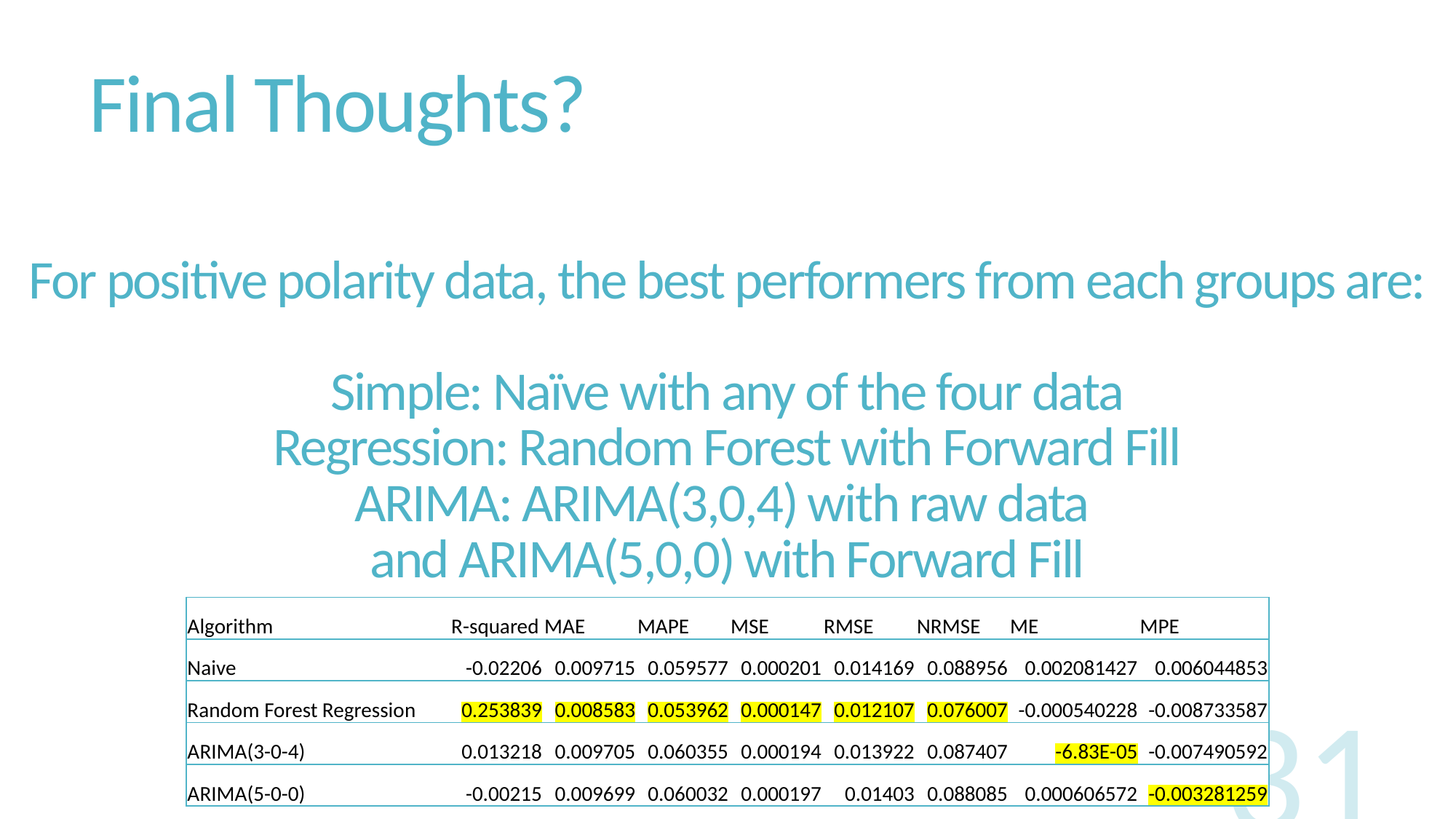

Final Thoughts?
For positive polarity data, the best performers from each groups are:

Simple: Naïve with any of the four data
Regression: Random Forest with Forward Fill
ARIMA: ARIMA(3,0,4) with raw data
and ARIMA(5,0,0) with Forward Fill
| Algorithm | R-squared | MAE | MAPE | MSE | RMSE | NRMSE | ME | MPE |
| --- | --- | --- | --- | --- | --- | --- | --- | --- |
| Naive | -0.02206 | 0.009715 | 0.059577 | 0.000201 | 0.014169 | 0.088956 | 0.002081427 | 0.006044853 |
| Random Forest Regression | 0.253839 | 0.008583 | 0.053962 | 0.000147 | 0.012107 | 0.076007 | -0.000540228 | -0.008733587 |
| ARIMA(3-0-4) | 0.013218 | 0.009705 | 0.060355 | 0.000194 | 0.013922 | 0.087407 | -6.83E-05 | -0.007490592 |
| ARIMA(5-0-0) | -0.00215 | 0.009699 | 0.060032 | 0.000197 | 0.01403 | 0.088085 | 0.000606572 | -0.003281259 |
31